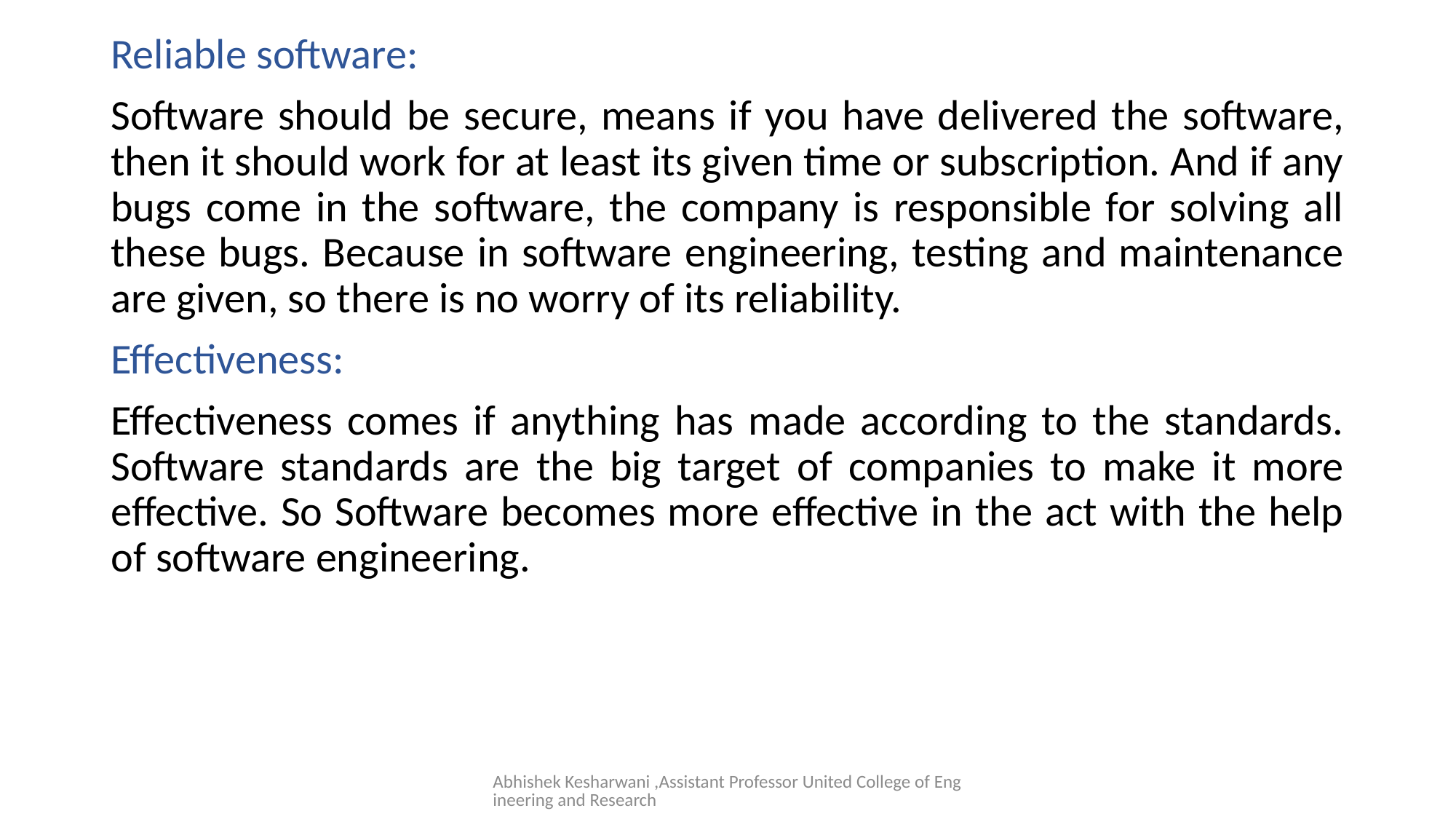

Reliable software:
Software should be secure, means if you have delivered the software, then it should work for at least its given time or subscription. And if any bugs come in the software, the company is responsible for solving all these bugs. Because in software engineering, testing and maintenance are given, so there is no worry of its reliability.
Effectiveness:
Effectiveness comes if anything has made according to the standards. Software standards are the big target of companies to make it more effective. So Software becomes more effective in the act with the help of software engineering.
#
Abhishek Kesharwani ,Assistant Professor United College of Engineering and Research